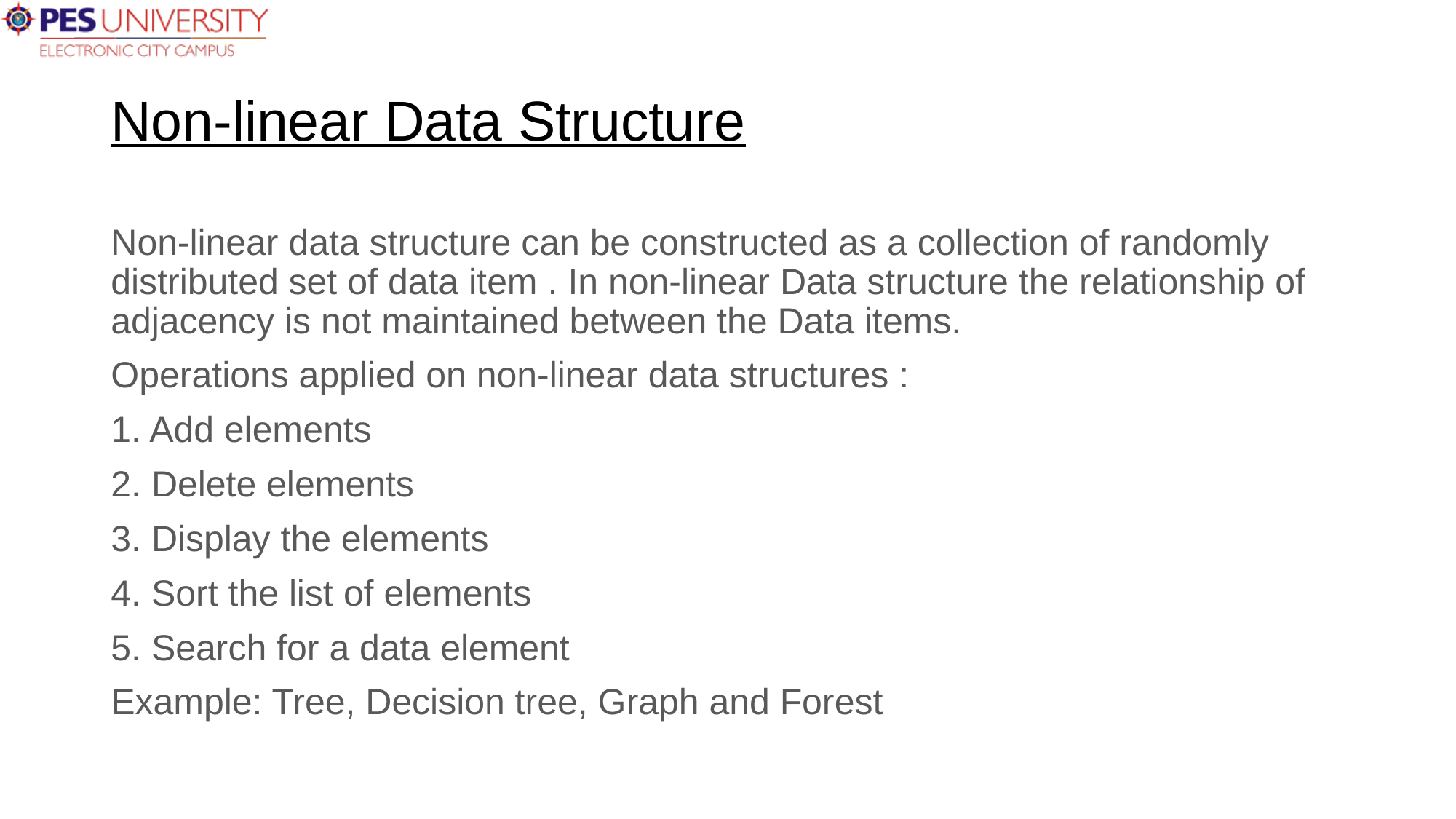

# Non-linear Data Structure
Non-linear data structure can be constructed as a collection of randomly distributed set of data item . In non-linear Data structure the relationship of adjacency is not maintained between the Data items.
Operations applied on non-linear data structures :
1. Add elements
2. Delete elements
3. Display the elements
4. Sort the list of elements
5. Search for a data element
Example: Tree, Decision tree, Graph and Forest